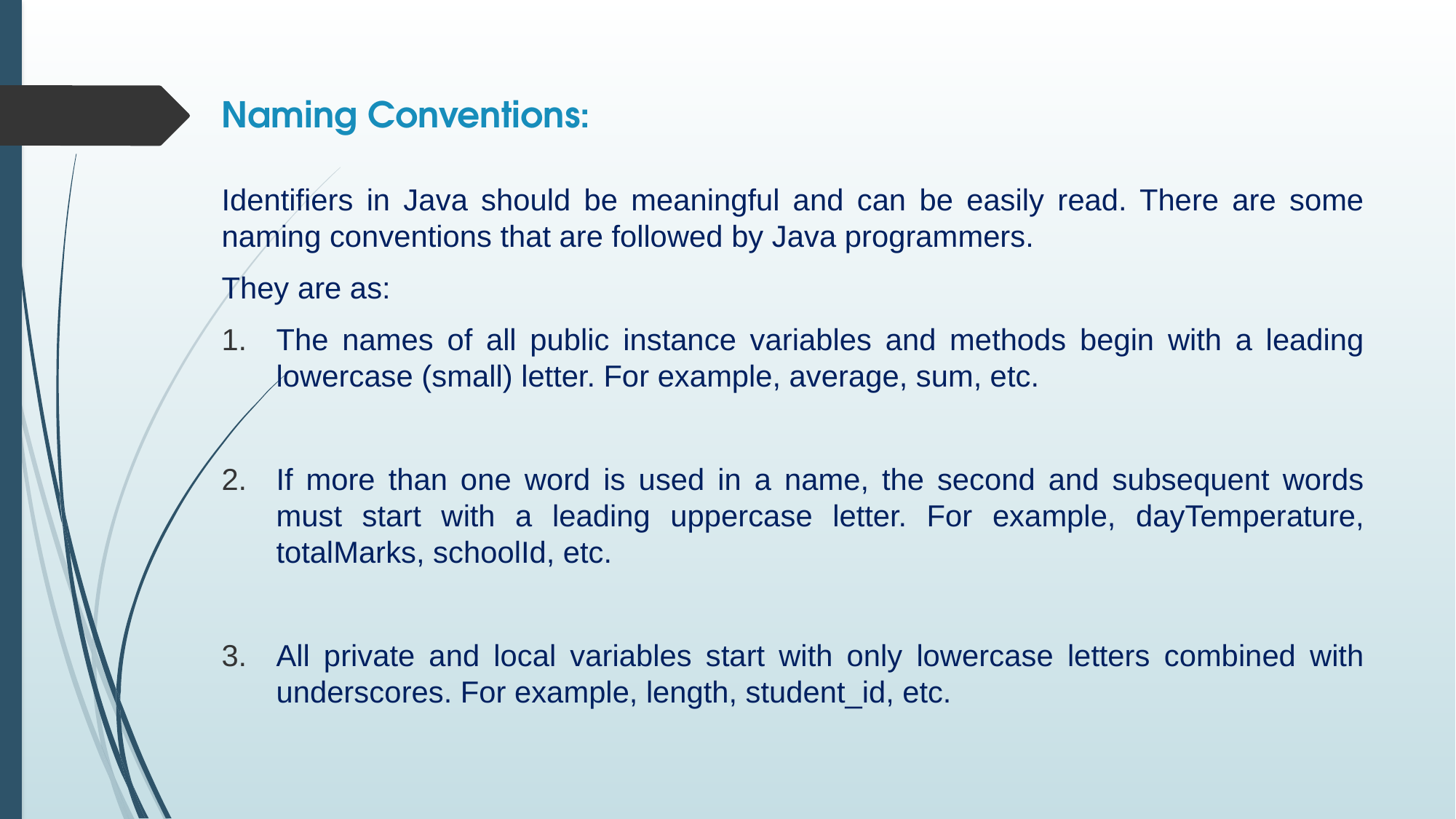

# Naming Conventions:
Identifiers in Java should be meaningful and can be easily read. There are some naming conventions that are followed by Java programmers.
They are as:
The names of all public instance variables and methods begin with a leading lowercase (small) letter. For example, average, sum, etc.

If more than one word is used in a name, the second and subsequent words must start with a leading uppercase letter. For example, dayTemperature, totalMarks, schoolId, etc.

All private and local variables start with only lowercase letters combined with underscores. For example, length, student_id, etc.